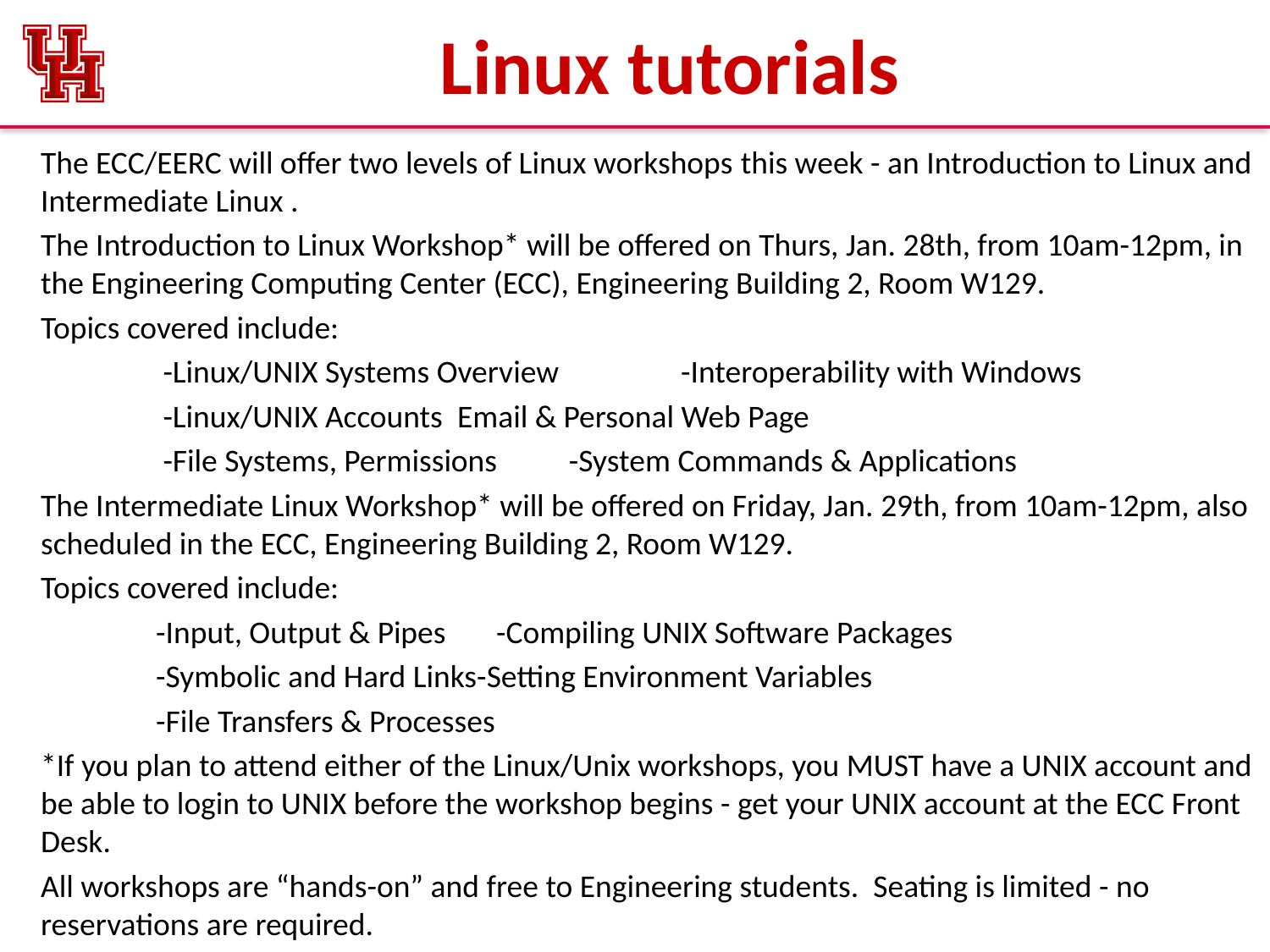

# Linux tutorials
The ECC/EERC will offer two levels of Linux workshops ­this week - an Introduction to Linux and Intermediate Linux .
The Introduction to Linux Workshop* will be offered on Thurs, Jan. 28th, from 10am-12pm, in the Engineering Computing Center (ECC), Engineering Building 2, Room W129.
Topics covered include:
                 -Linux/UNIX Systems Overview                 -Interoperability with Windows
                 -Linux/UNIX Accounts ­ Email & Personal Web Page
                 -File Systems, Permissions          -System Commands & Applications
The Intermediate Linux Workshop* will be offered on Friday, Jan. 29th, from 10am-12pm, also scheduled in the ECC, Engineering Building 2, Room W129.
Topics covered include:
                -Input, Output & Pipes       -Compiling UNIX Software Packages
                -Symbolic and Hard Links-Setting Environment Variables
                -File Transfers & Processes
*If you plan to attend either of the Linux/Unix workshops, you MUST have a UNIX account and be able to login to UNIX before the workshop begins - get your UNIX account at the ECC Front Desk.
All workshops are “hands-on” and free to Engineering students.  Seating is limited - no reservations are required.